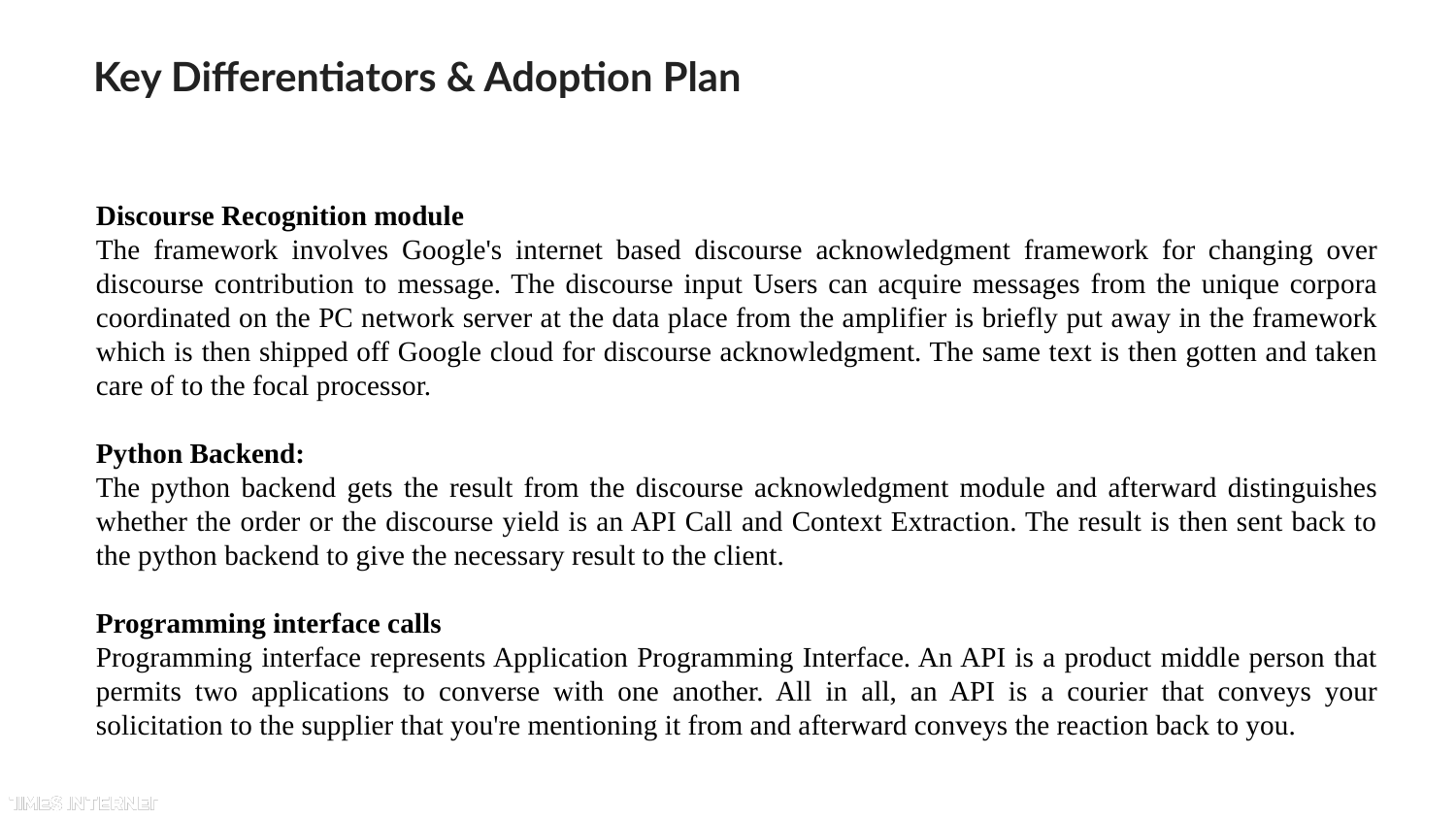

# Key Differentiators & Adoption Plan
Discourse Recognition module
The framework involves Google's internet based discourse acknowledgment framework for changing over discourse contribution to message. The discourse input Users can acquire messages from the unique corpora coordinated on the PC network server at the data place from the amplifier is briefly put away in the framework which is then shipped off Google cloud for discourse acknowledgment. The same text is then gotten and taken care of to the focal processor.

Python Backend:
The python backend gets the result from the discourse acknowledgment module and afterward distinguishes whether the order or the discourse yield is an API Call and Context Extraction. The result is then sent back to the python backend to give the necessary result to the client.

Programming interface calls
Programming interface represents Application Programming Interface. An API is a product middle person that permits two applications to converse with one another. All in all, an API is a courier that conveys your solicitation to the supplier that you're mentioning it from and afterward conveys the reaction back to you.